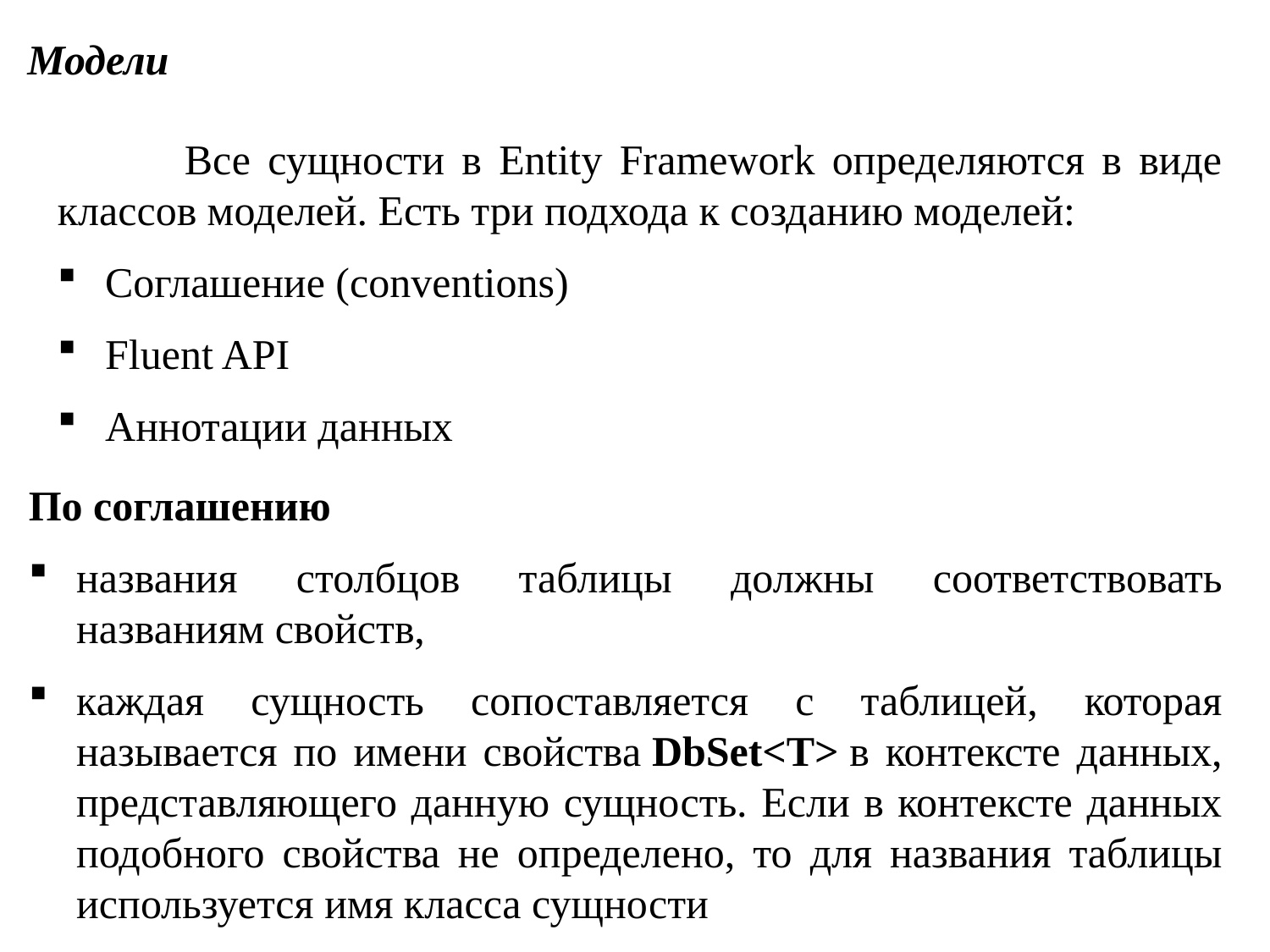

Модели
	Все сущности в Entity Framework определяются в виде классов моделей. Есть три подхода к созданию моделей:
Соглашение (conventions)
Fluent API
Аннотации данных
По соглашению
названия столбцов таблицы должны соответствовать названиям свойств,
каждая сущность сопоставляется с таблицей, которая называется по имени свойства DbSet<T> в контексте данных, представляющего данную сущность. Если в контексте данных подобного свойства не определено, то для названия таблицы используется имя класса сущности